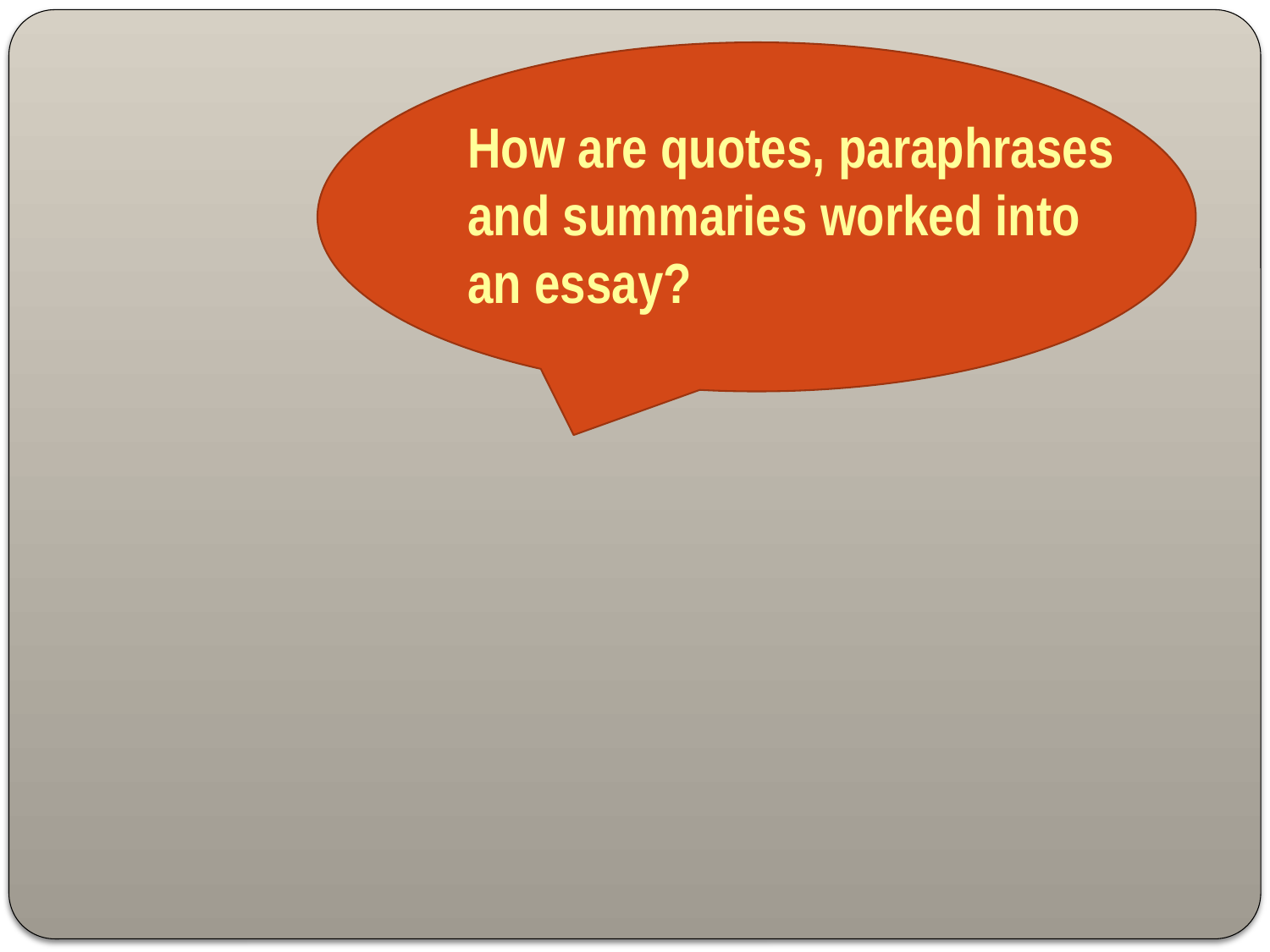

How are quotes, paraphrases and summaries worked into an essay?